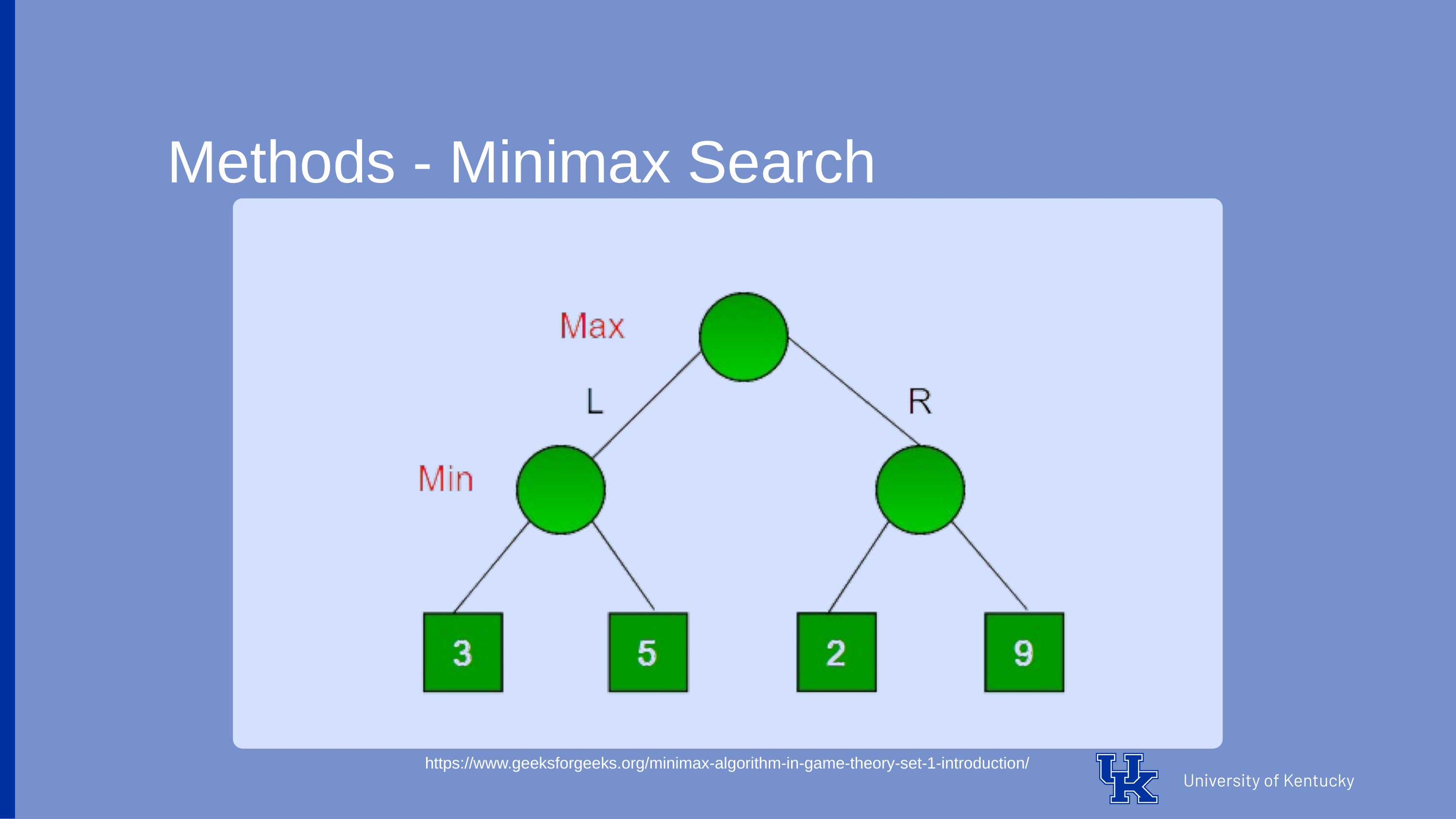

Methods - Minimax Search

https://www.geeksforgeeks.org/minimax-algorithm-in-game-theory-set-1-introduction/

University of Kentucky